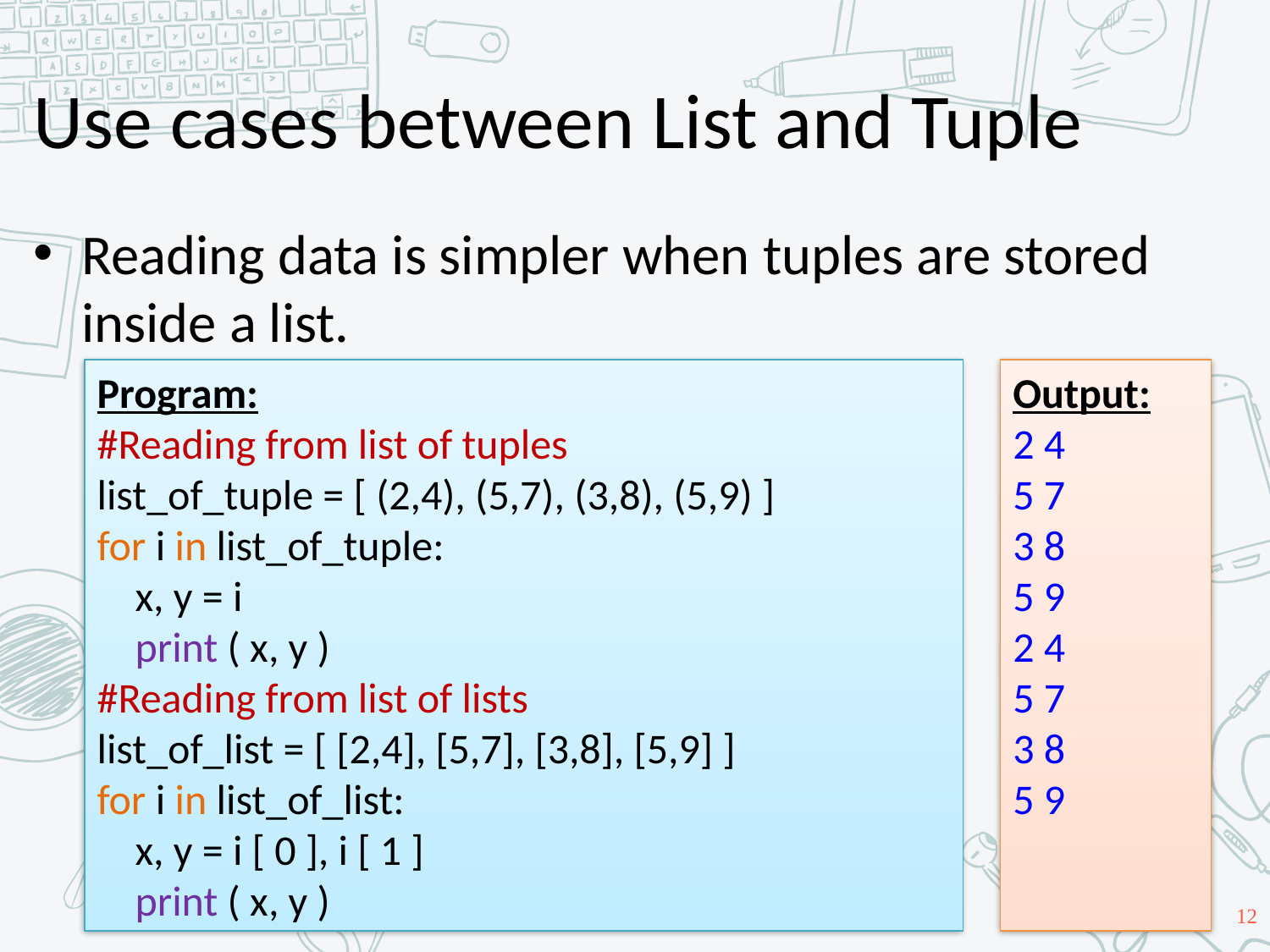

# Use cases between List and Tuple
Reading data is simpler when tuples are stored inside a list.

Program:
#Reading from list of tuples
list_of_tuple = [ (2,4), (5,7), (3,8), (5,9) ]
for i in list_of_tuple:
    x, y = i
    print ( x, y )
#Reading from list of lists
list_of_list = [ [2,4], [5,7], [3,8], [5,9] ]
for i in list_of_list:
    x, y = i [ 0 ], i [ 1 ]
    print ( x, y )
Output:
2 4
5 7
3 8
5 9
2 4
5 7
3 8
5 9
12